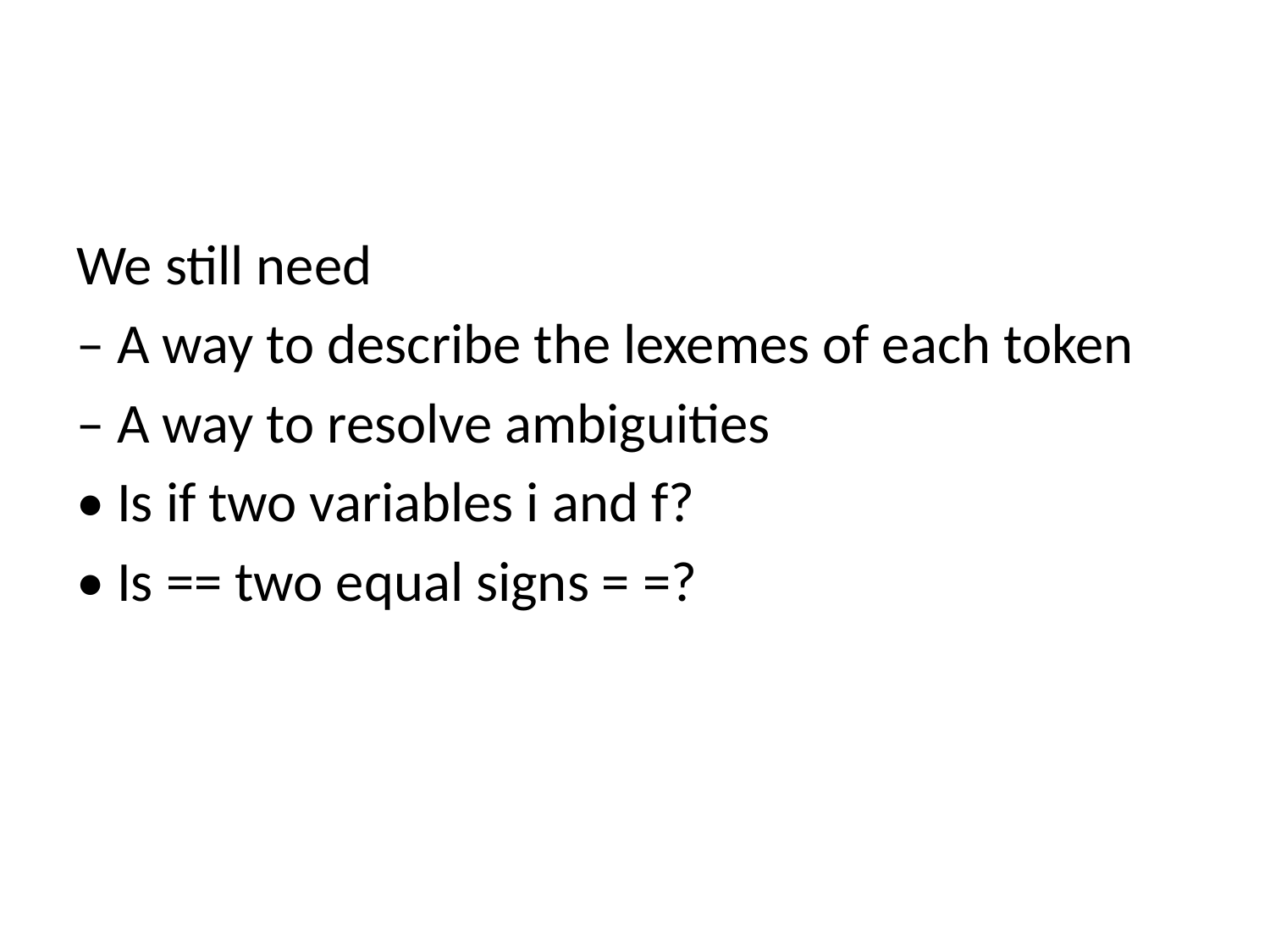

#
We still need
– A way to describe the lexemes of each token
– A way to resolve ambiguities
• Is if two variables i and f?
• Is == two equal signs = =?